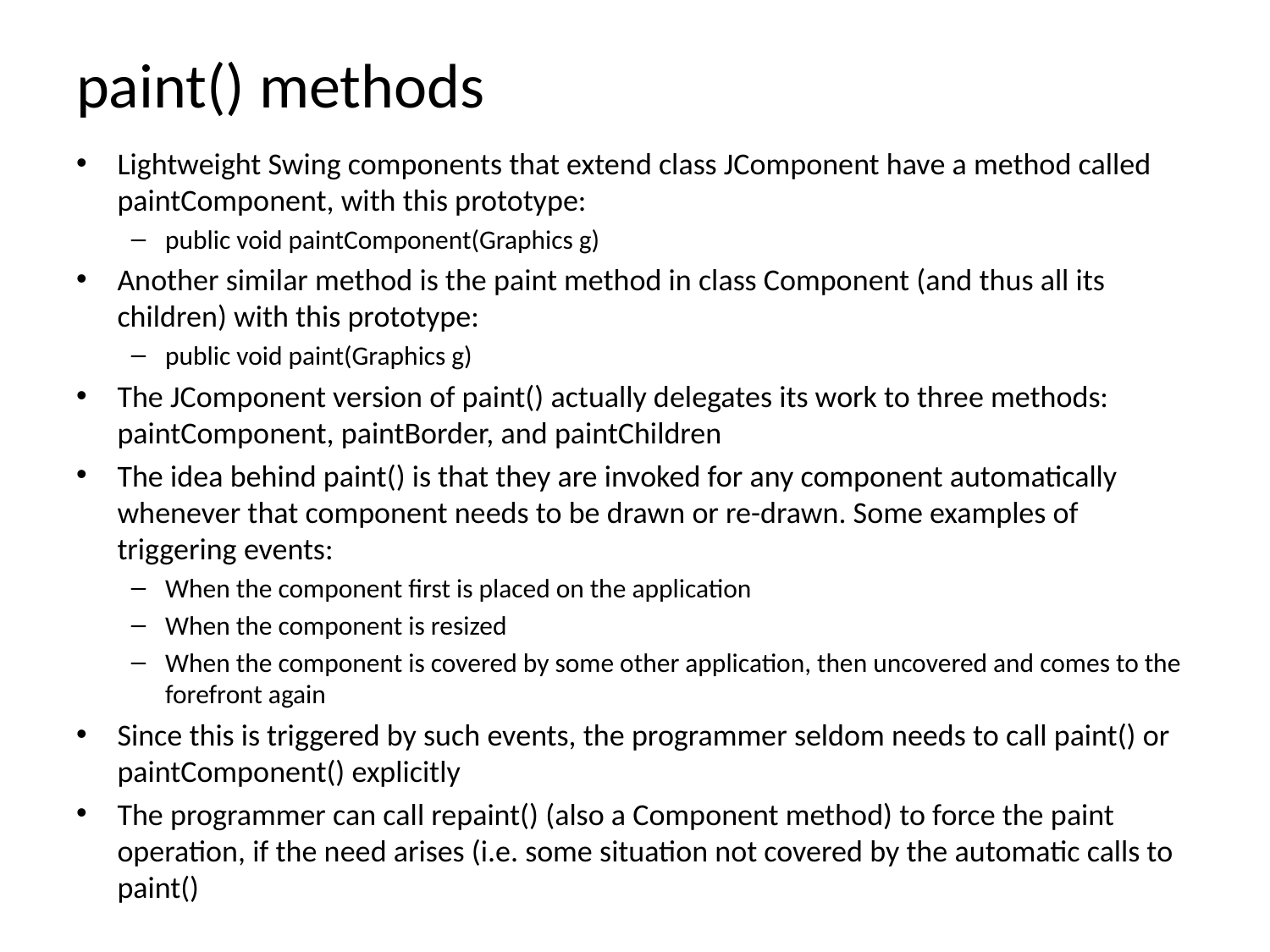

# paint() methods
Lightweight Swing components that extend class JComponent have a method called paintComponent, with this prototype:
public void paintComponent(Graphics g)
Another similar method is the paint method in class Component (and thus all its children) with this prototype:
public void paint(Graphics g)
The JComponent version of paint() actually delegates its work to three methods: paintComponent, paintBorder, and paintChildren
The idea behind paint() is that they are invoked for any component automatically whenever that component needs to be drawn or re-drawn. Some examples of triggering events:
When the component first is placed on the application
When the component is resized
When the component is covered by some other application, then uncovered and comes to the forefront again
Since this is triggered by such events, the programmer seldom needs to call paint() or paintComponent() explicitly
The programmer can call repaint() (also a Component method) to force the paint operation, if the need arises (i.e. some situation not covered by the automatic calls to paint()